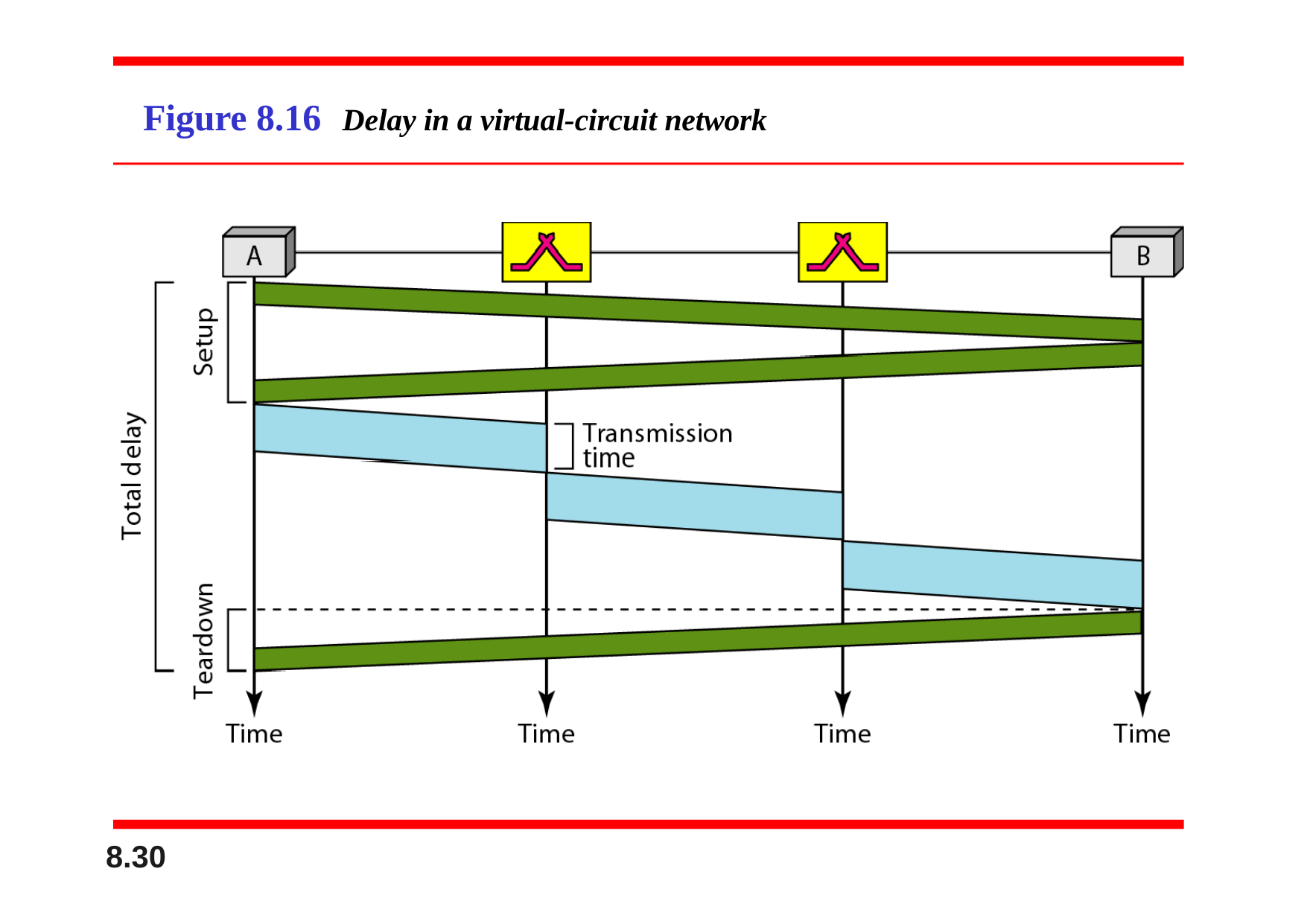

# Figure 8.16	Delay in a virtual-circuit network

8.30